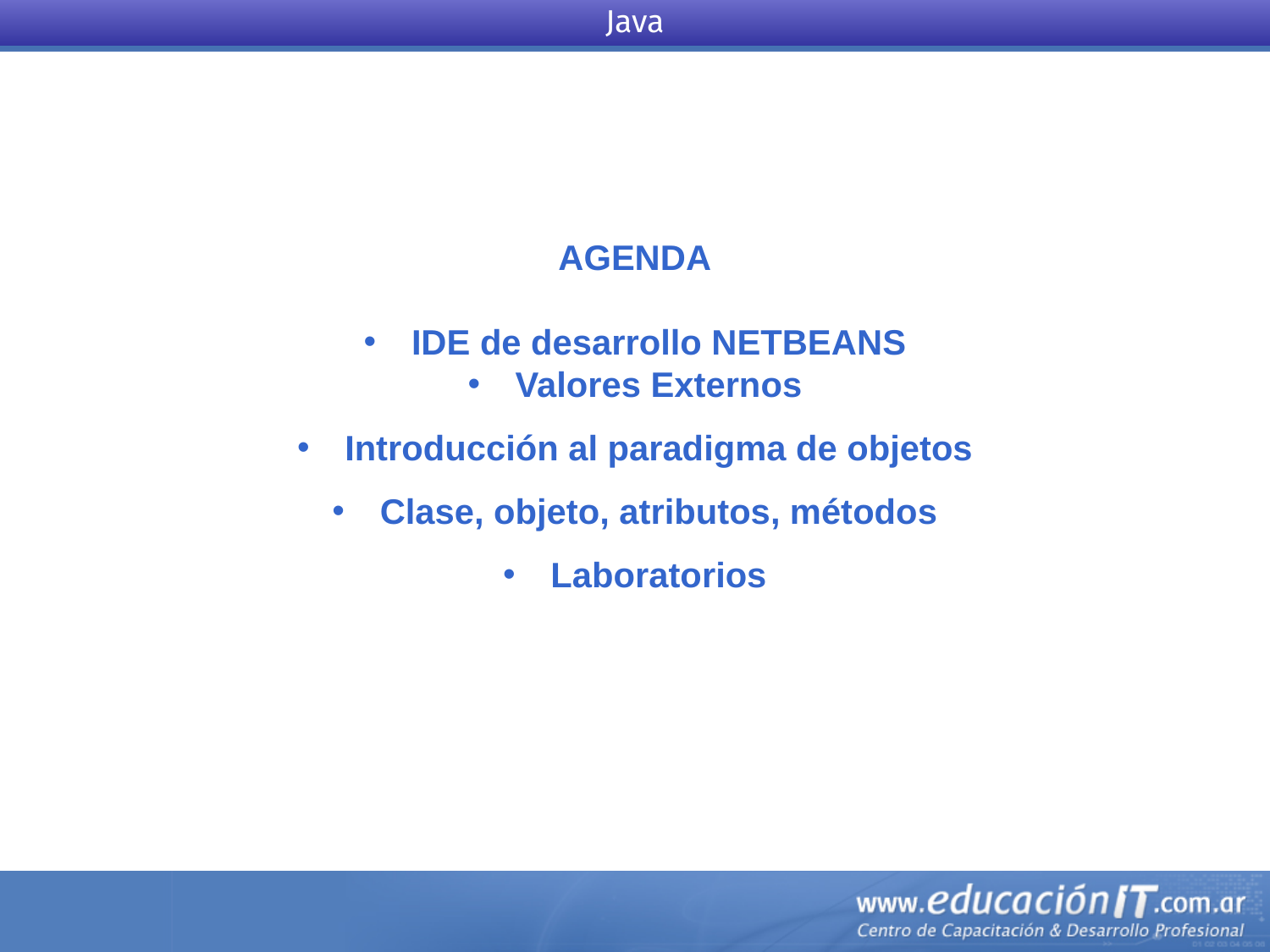

Java
AGENDA

IDE de desarrollo NETBEANS
Valores Externos
Introducción al paradigma de objetos
Clase, objeto, atributos, métodos
Laboratorios